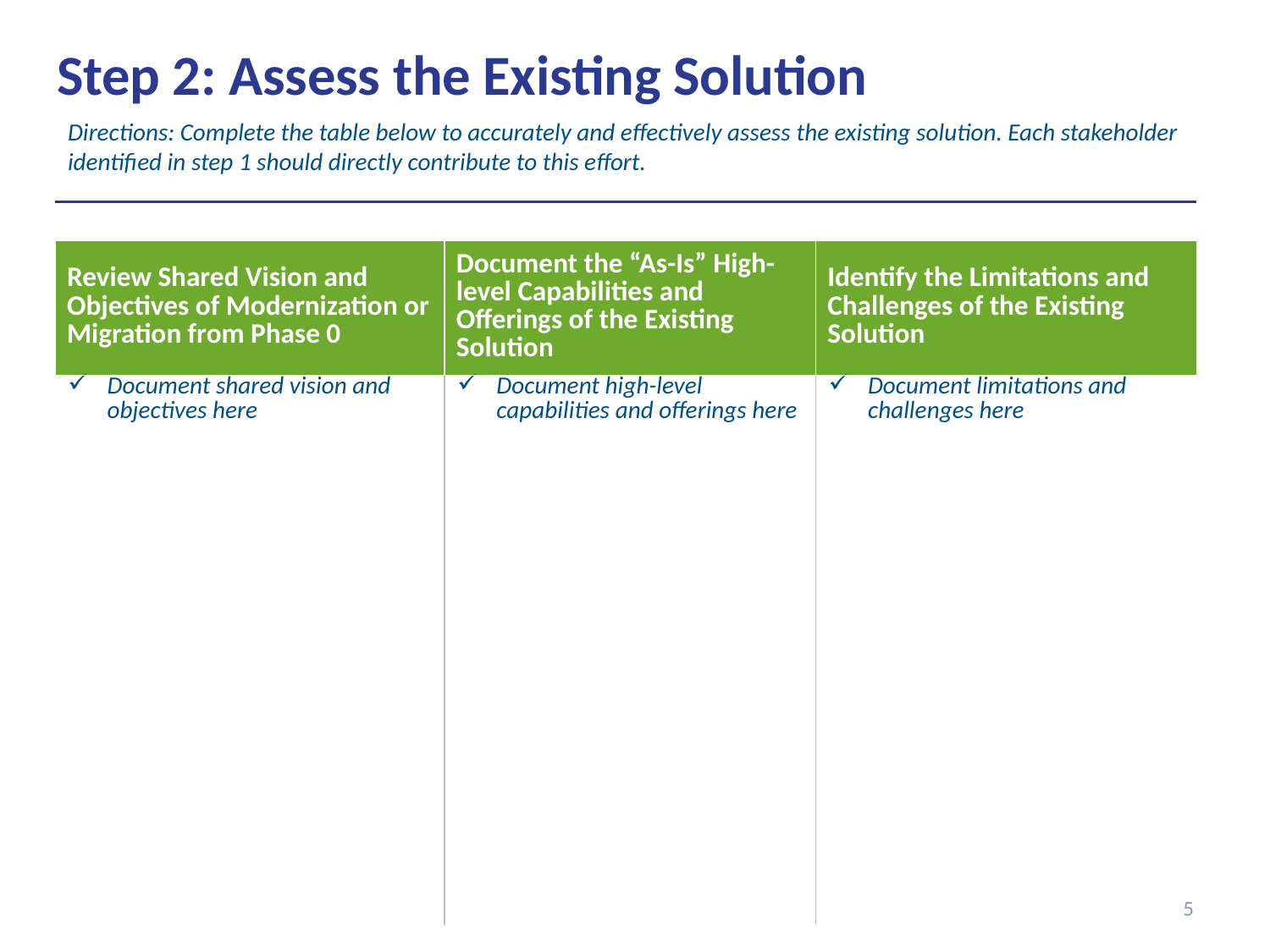

Step 2: Assess the Existing Solution
Directions: Complete the table below to accurately and effectively assess the existing solution. Each stakeholder identified in step 1 should directly contribute to this effort.
|  |  |  |
| --- | --- | --- |
| Review Shared Vision and Objectives of Modernization or Migration from Phase 0 | Document the “As-Is” High-level Capabilities and Offerings of the Existing Solution | Identify the Limitations and Challenges of the Existing Solution |
| Document shared vision and objectives here | Document high-level capabilities and offerings here | Document limitations and challenges here |
5